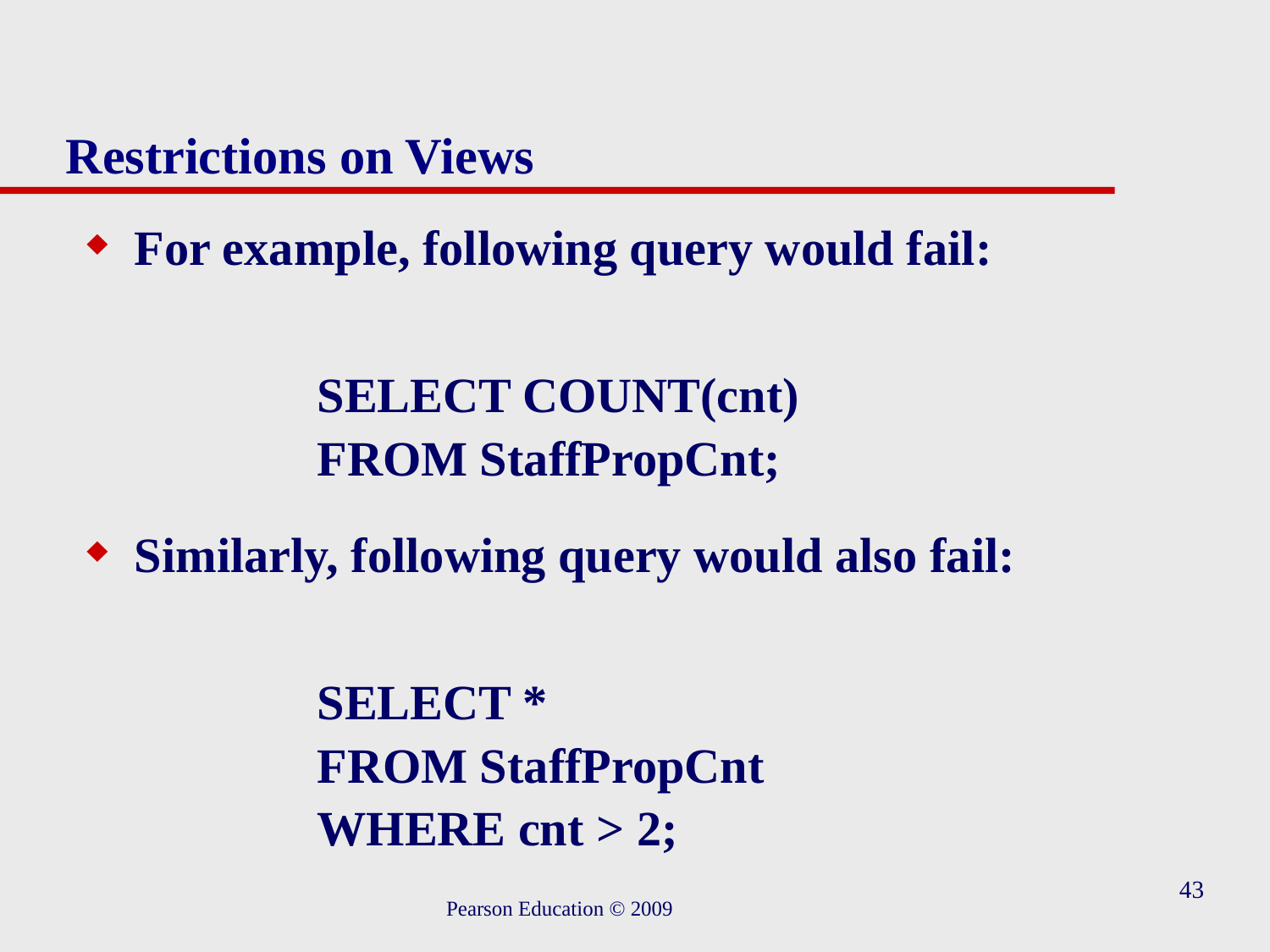

# Restrictions on Views
For example, following query would fail:

		SELECT COUNT(cnt)
		FROM StaffPropCnt;

Similarly, following query would also fail:

		SELECT *
		FROM StaffPropCnt
		WHERE cnt > 2;
43
Pearson Education © 2009